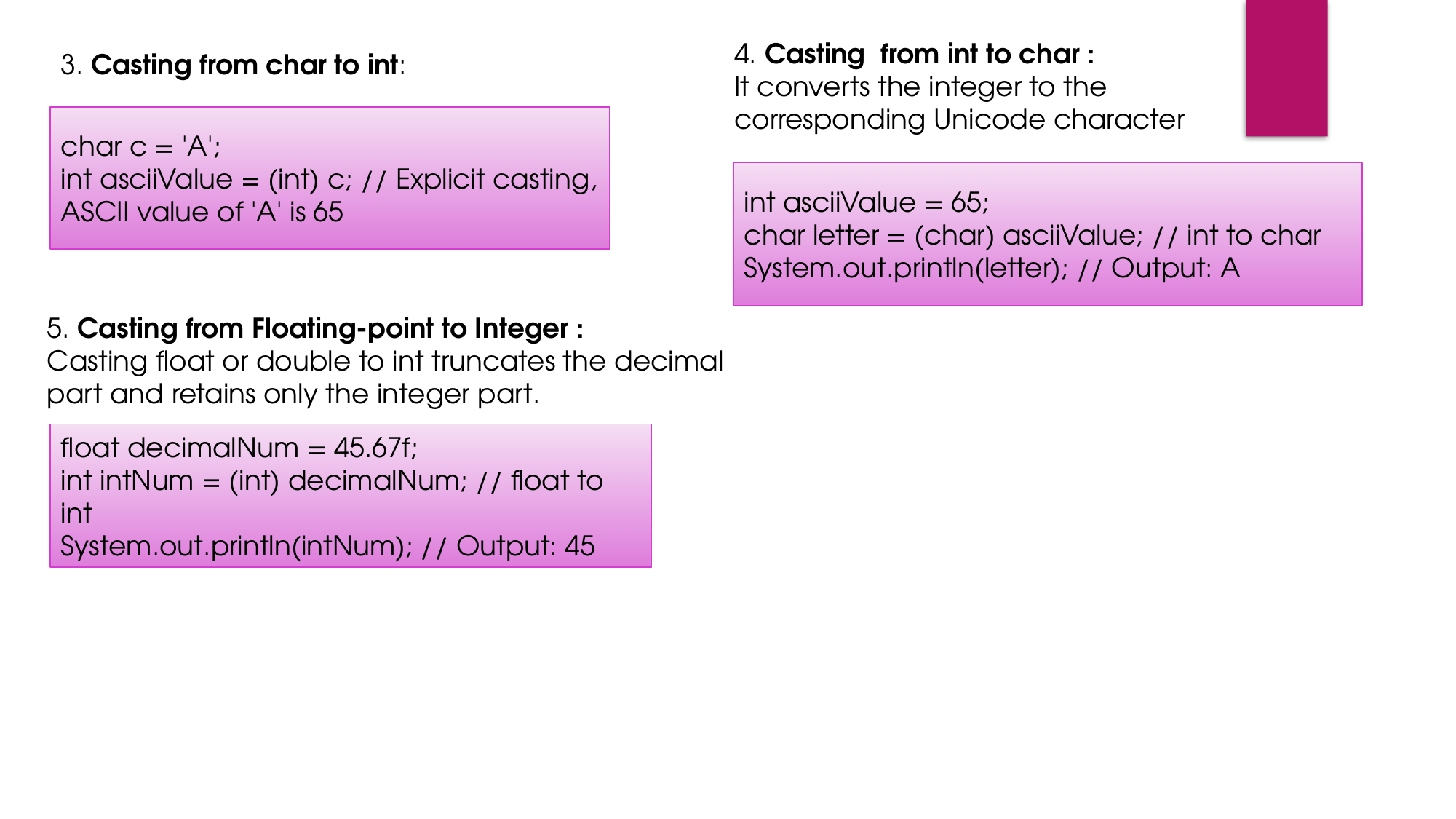

4. Casting  from int to char :
It converts the integer to the corresponding Unicode character
3. Casting from char to int:
char c = 'A';
int asciiValue = (int) c; // Explicit casting, ASCII value of 'A' is 65
int asciiValue = 65;
char letter = (char) asciiValue; // int to char
System.out.println(letter); // Output: A
5. Casting from Floating-point to Integer :
Casting float or double to int truncates the decimal part and retains only the integer part.
float decimalNum = 45.67f;
int intNum = (int) decimalNum; // float to int
System.out.println(intNum); // Output: 45